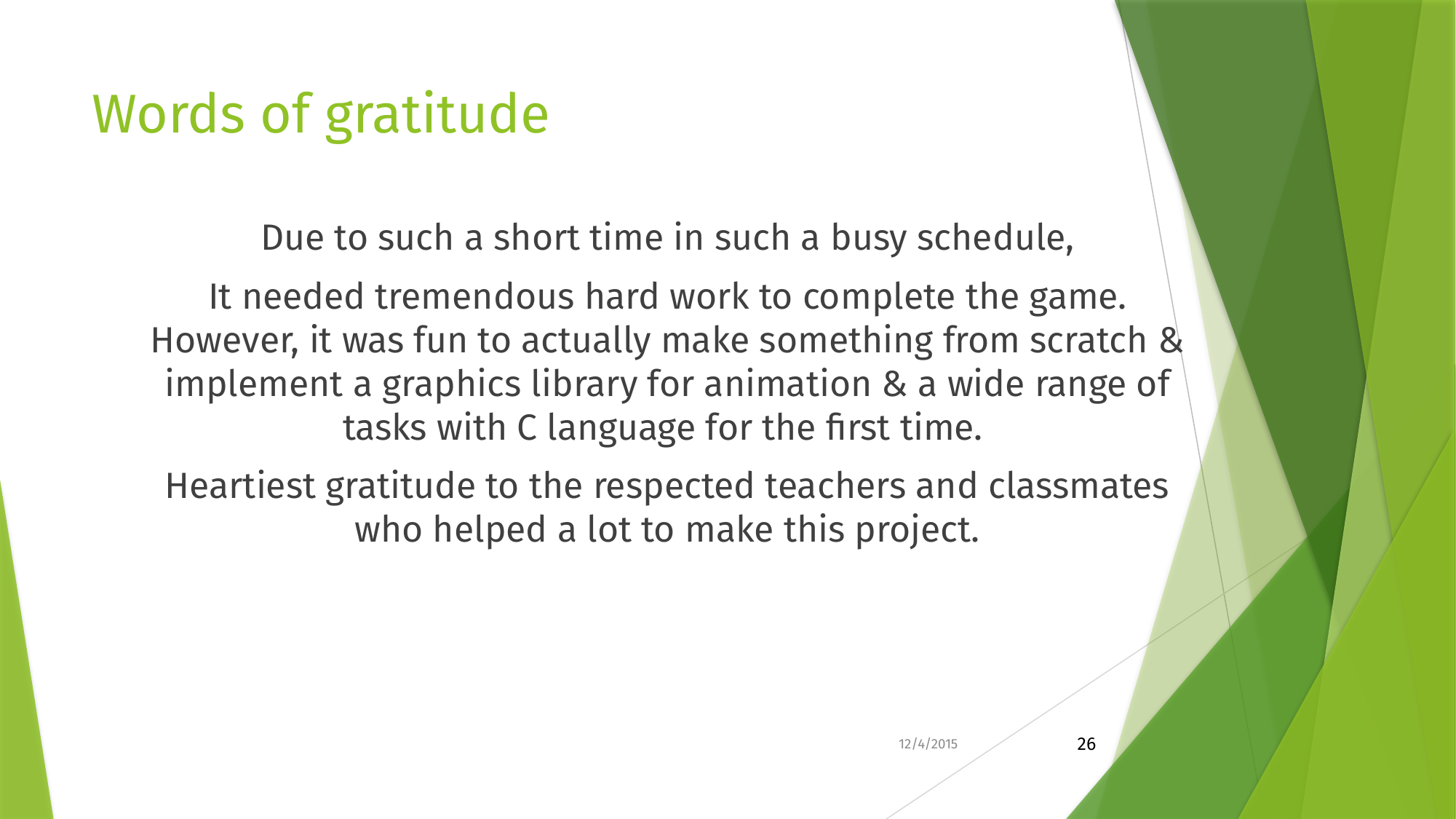

# Words of gratitude
Due to such a short time in such a busy schedule,
It needed tremendous hard work to complete the game. However, it was fun to actually make something from scratch & implement a graphics library for animation & a wide range of tasks with C language for the first time.
Heartiest gratitude to the respected teachers and classmates who helped a lot to make this project.
12/4/2015
26